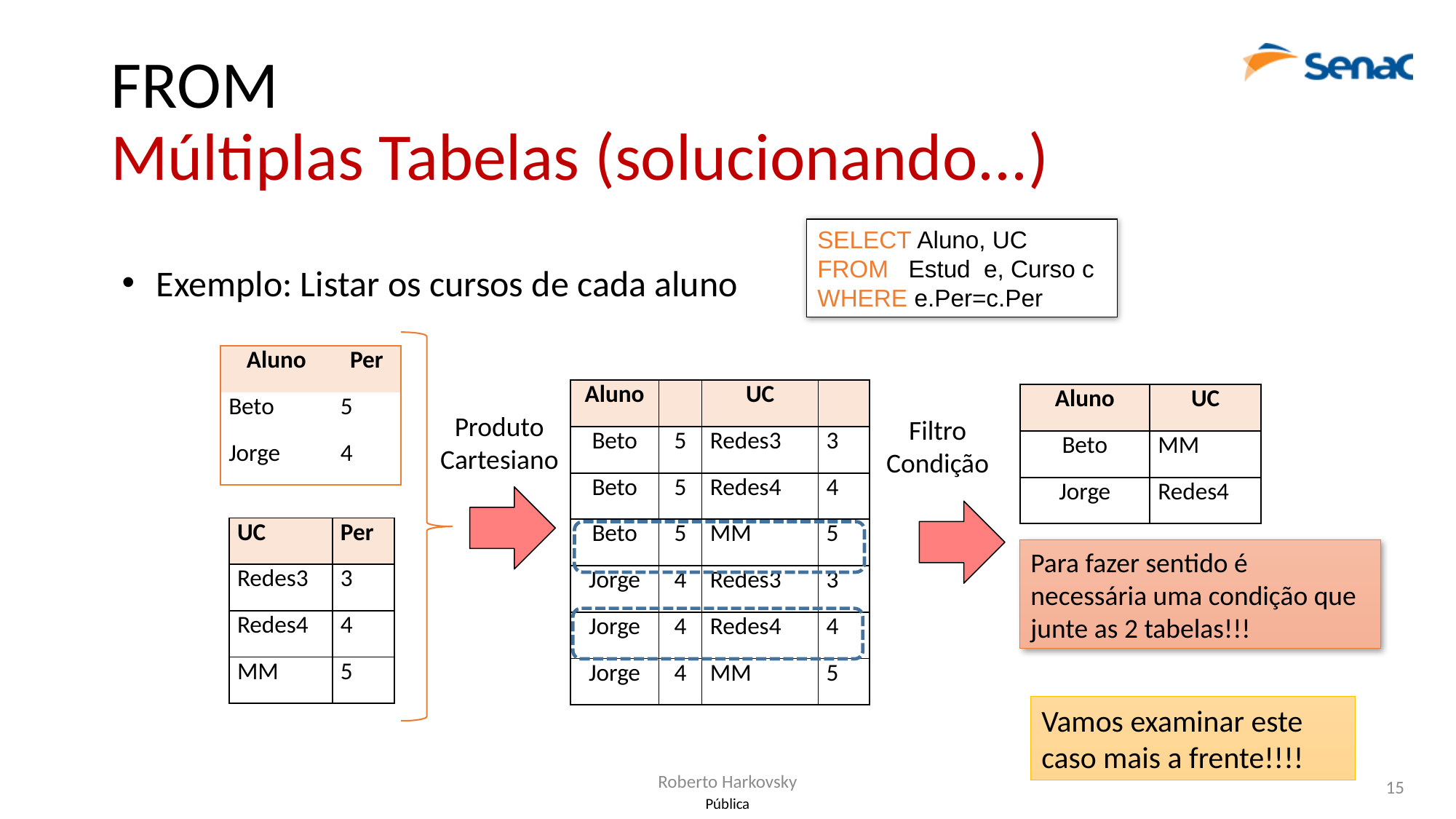

# FROM Múltiplas Tabelas (solucionando...)
SELECT Aluno, UC
FROM   Estud  e, Curso c
WHERE e.Per=c.Per
Exemplo: Listar os cursos de cada aluno

| Aluno | Per |
| --- | --- |
| Beto | 5 |
| Jorge | 4 |
| Aluno |  | UC |  |
| --- | --- | --- | --- |
| Beto | 5 | Redes3 | 3 |
| Beto | 5 | Redes4 | 4 |
| Beto | 5 | MM | 5 |
| Jorge | 4 | Redes3 | 3 |
| Jorge | 4 | Redes4 | 4 |
| Jorge | 4 | MM | 5 |
| Aluno | UC |
| --- | --- |
| Beto | MM |
| Jorge | Redes4 |
Produto Cartesiano
Filtro
Condição

| UC | Per |
| --- | --- |
| Redes3 | 3 |
| Redes4 | 4 |
| MM | 5 |

Para fazer sentido é necessária uma condição que junte as 2 tabelas!!!

Vamos examinar este caso mais a frente!!!!
Roberto Harkovsky
15